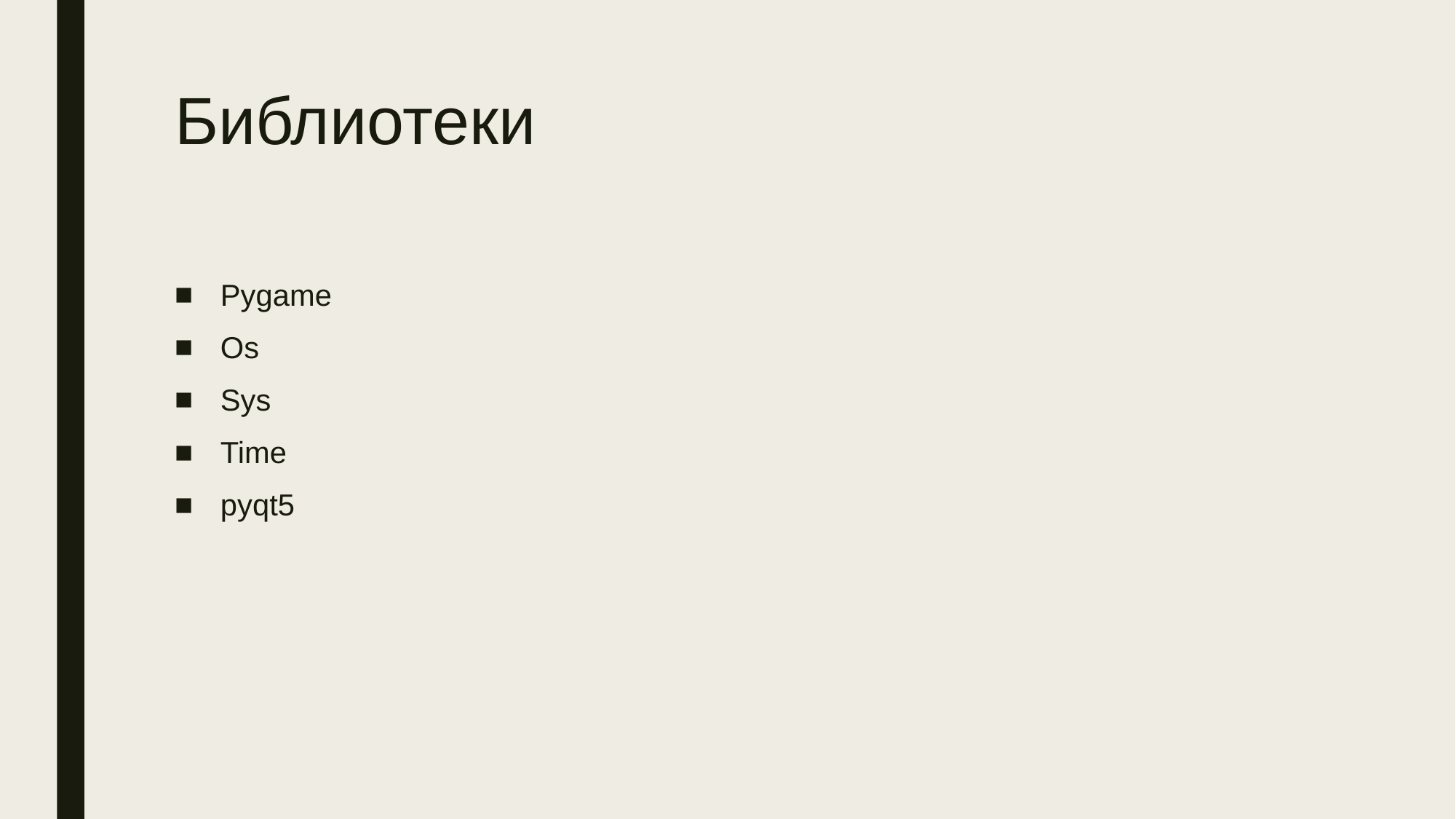

# Библиотеки
Pygame
Os
Sys
Time
pyqt5